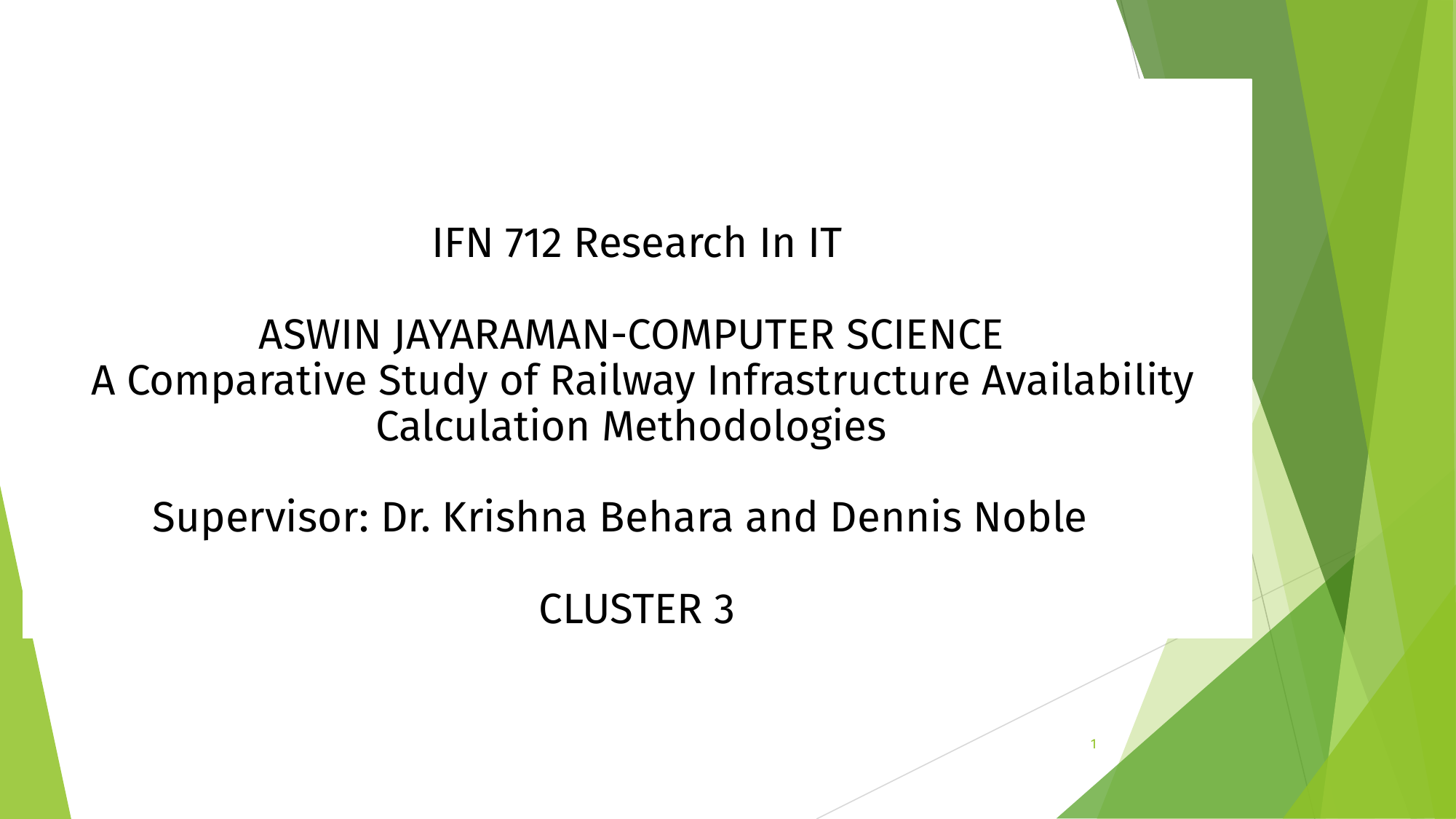

# IFN 712 Research In IT   ASWIN JAYARAMAN-COMPUTER SCIENCE
 A Comparative Study of Railway Infrastructure Availability Calculation Methodologies
Supervisor: Dr. Krishna Behara and Dennis Noble  
CLUSTER 3

8/26/2024
1